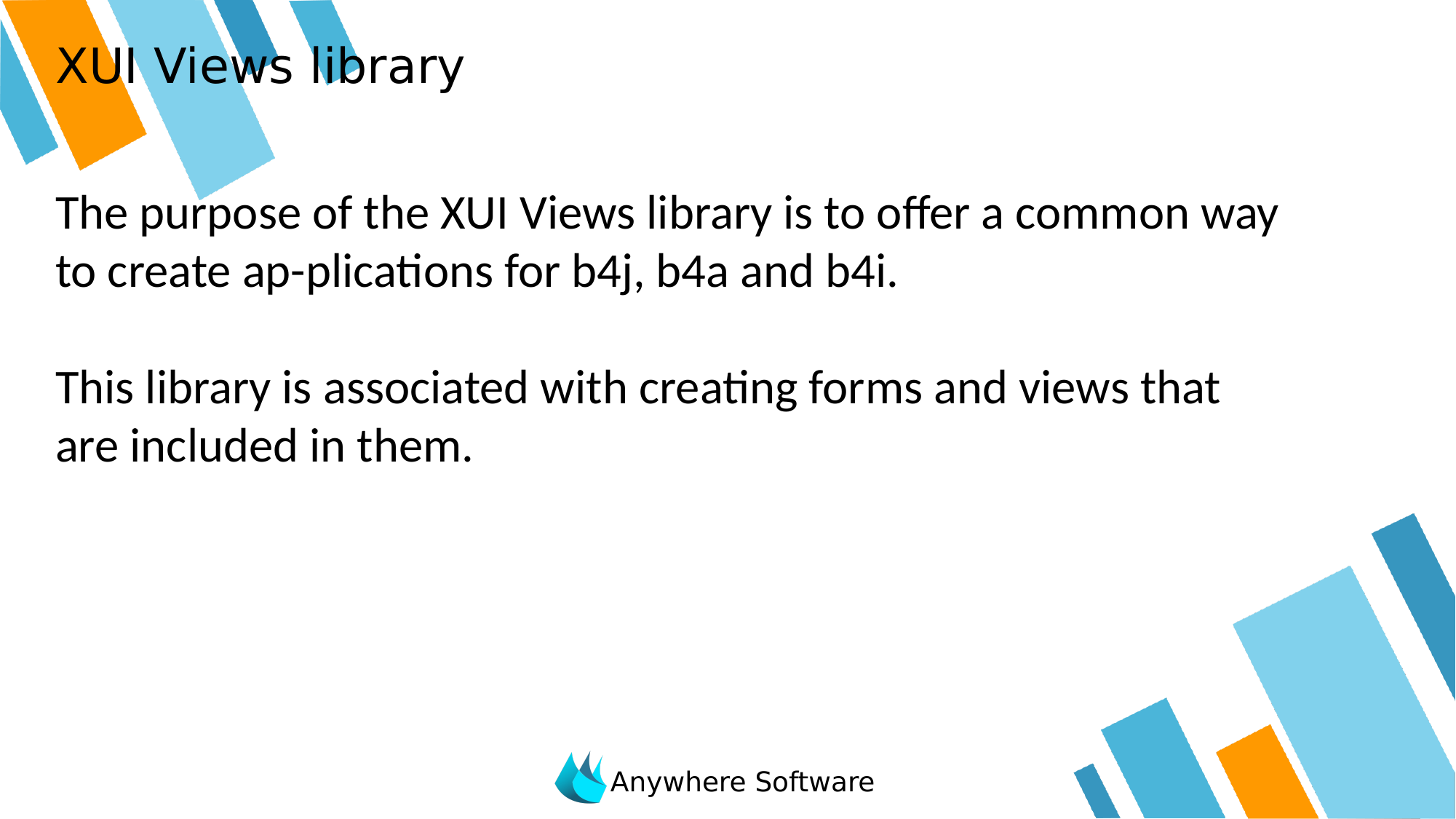

# XUI Views library
The purpose of the XUI Views library is to offer a common way to create ap-plications for b4j, b4a and b4i.

This library is associated with creating forms and views that are included in them.